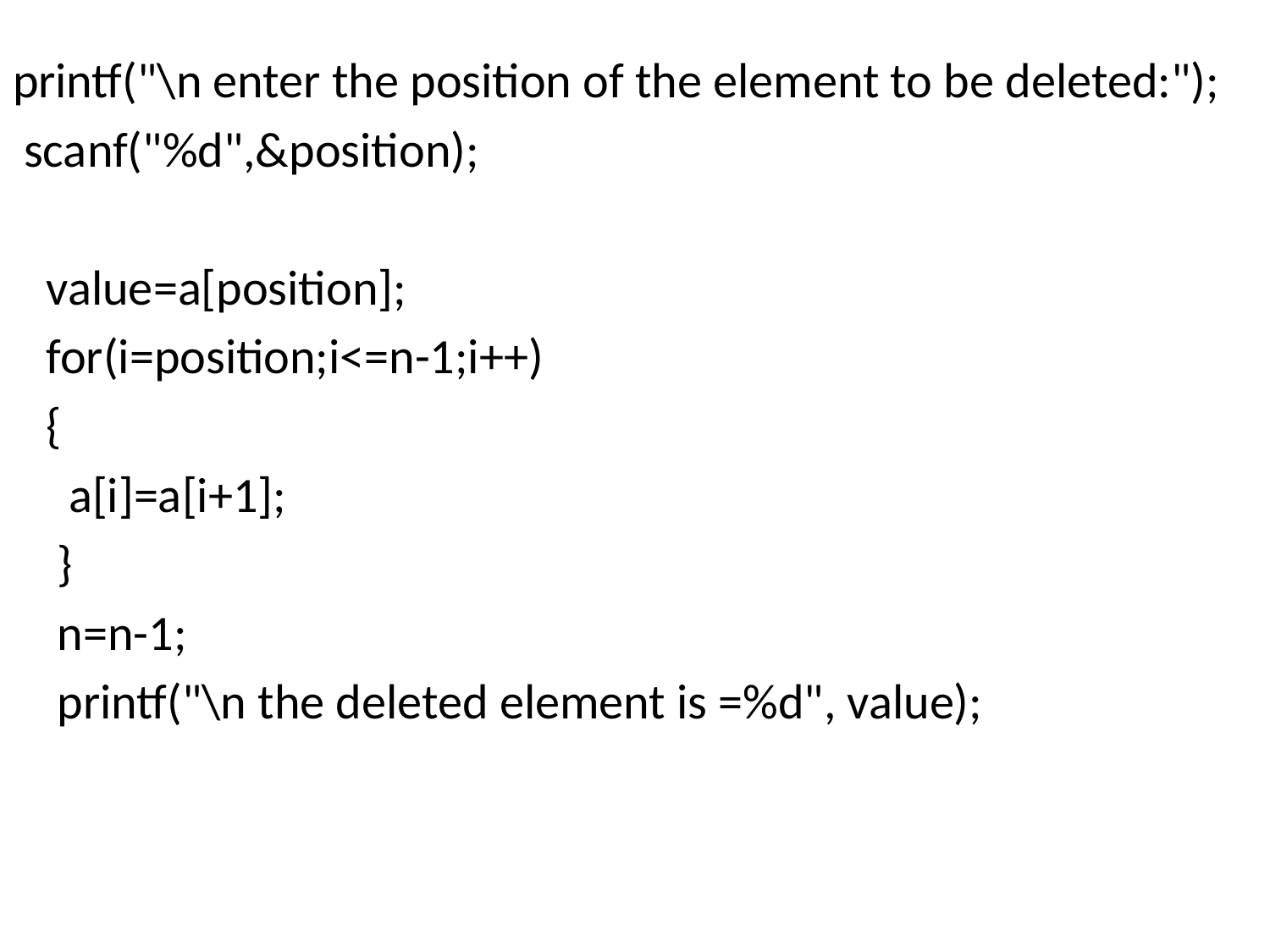

printf("\n enter the position of the element to be deleted:");
 scanf("%d",&position);

   value=a[position];
   for(i=position;i<=n-1;i++)
   {
     a[i]=a[i+1];
    }
    n=n-1;
    printf("\n the deleted element is =%d", value);